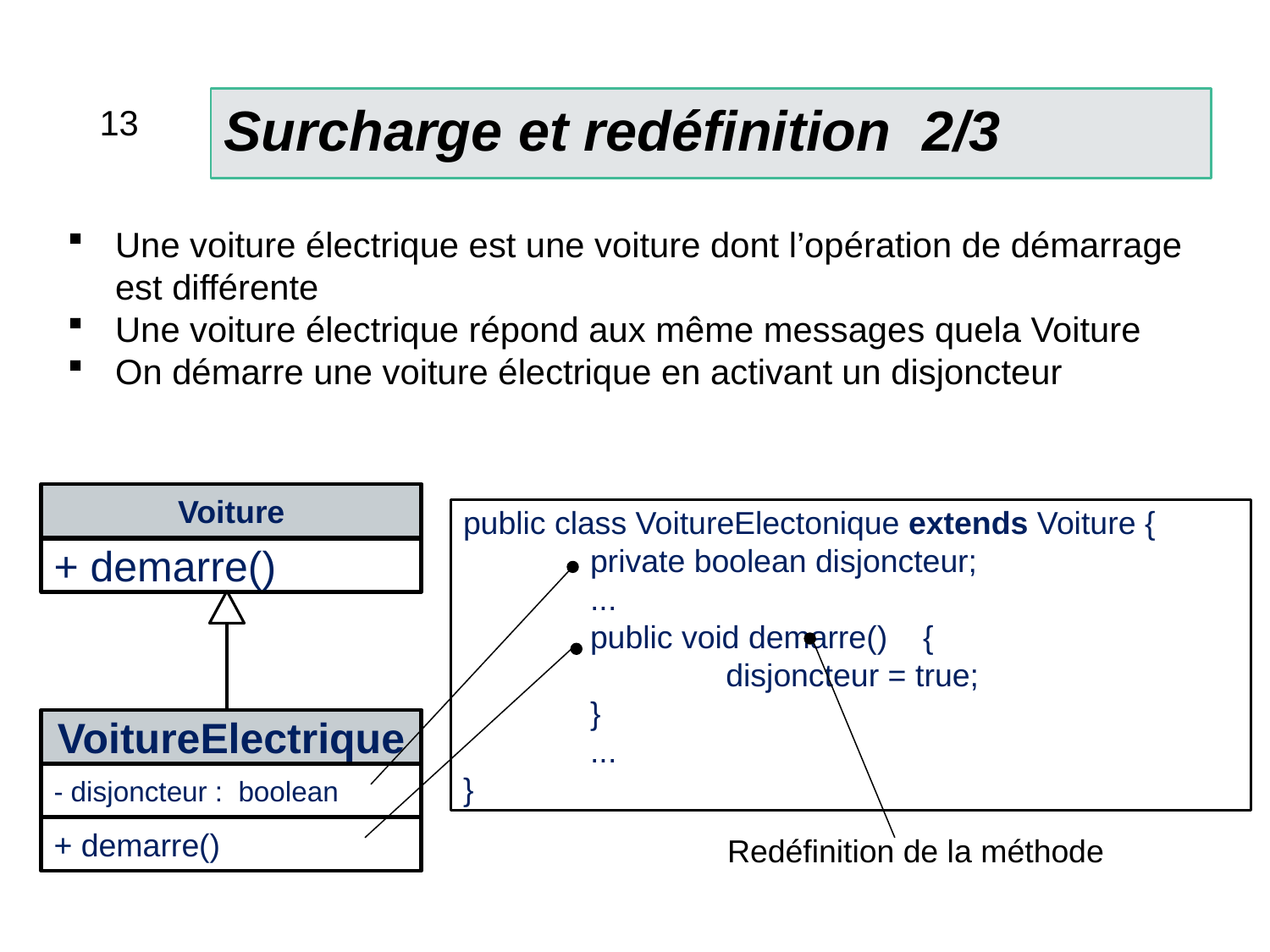

Surcharge et redéfinition  2/3
13

Une voiture électrique est une voiture dont l’opération de démarrage est différente
Une voiture électrique répond aux même messages quela Voiture
On démarre une voiture électrique en activant un disjoncteur
Voiture
+ demarre()
VoitureElectrique
- disjoncteur :  boolean
+ demarre()

public class VoitureElectonique extends Voiture {
	private boolean disjoncteur;
	...
	public void demarre()    {
		 disjoncteur = true;
	}
	...
}

Redéfinition de la méthode